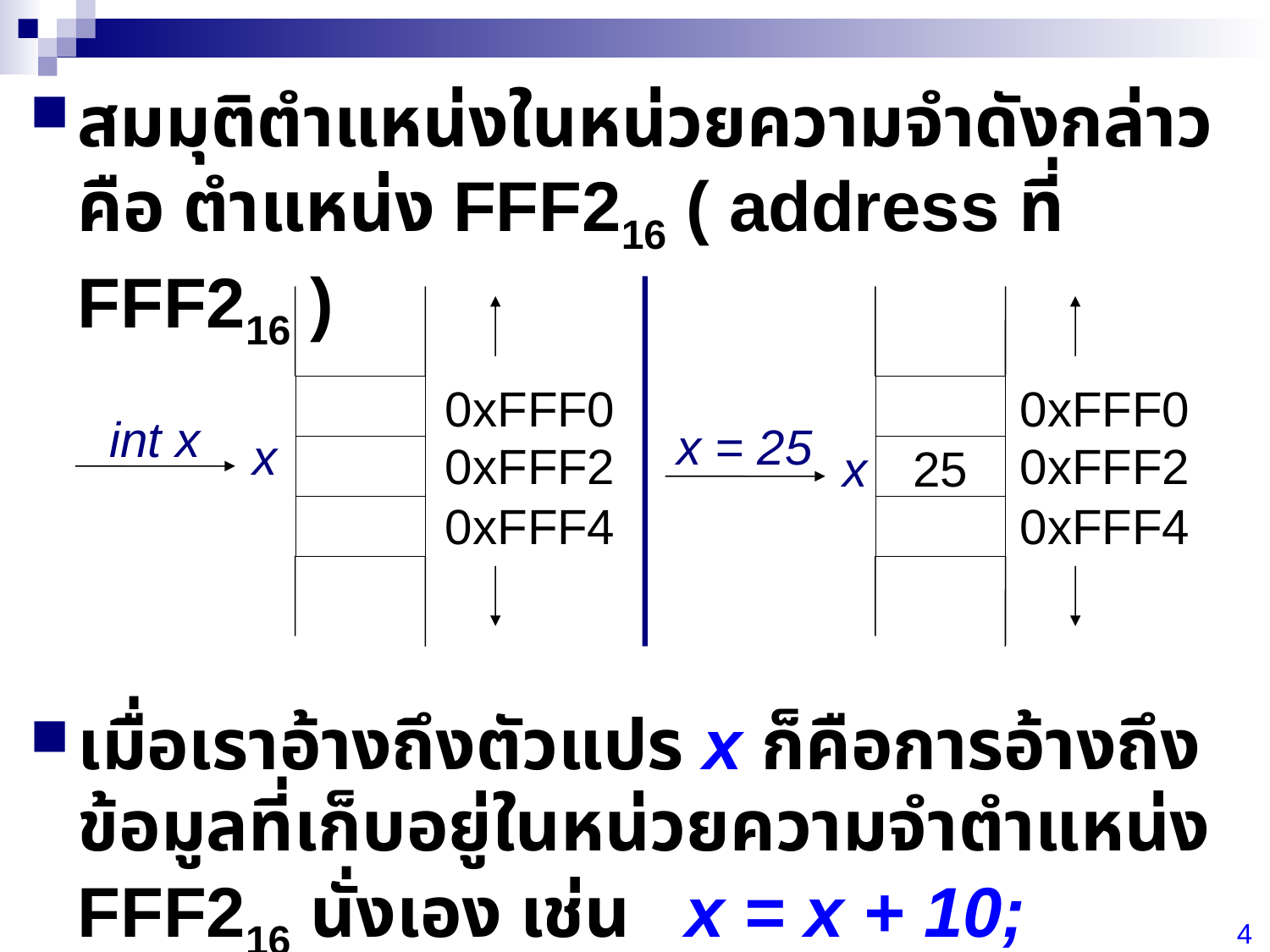

สมมุติตำแหน่งในหน่วยความจำดังกล่าวคือ ตำแหน่ง FFF216 ( address ที่ FFF216 )

0xFFF0
int x
x
0xFFF2

0xFFF4

0xFFF0
x = 25
0xFFF2

x
25

0xFFF4

เมื่อเราอ้างถึงตัวแปร x ก็คือการอ้างถึงข้อมูลที่เก็บอยู่ในหน่วยความจำตำแหน่ง FFF216 นั่งเอง เช่น   x = x + 10;
4